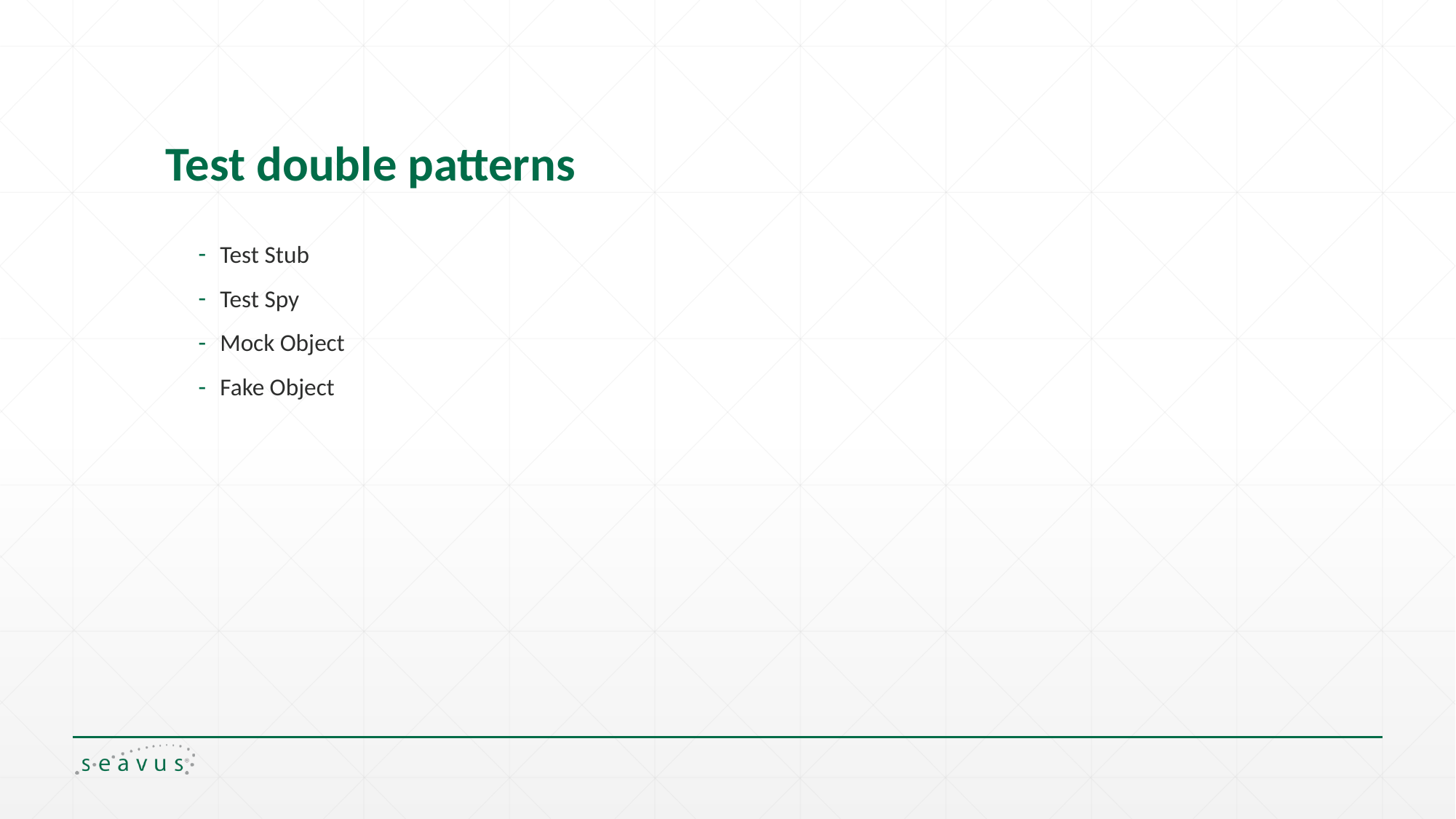

# Test double patterns
Test Stub
Test Spy
Mock Object
Fake Object